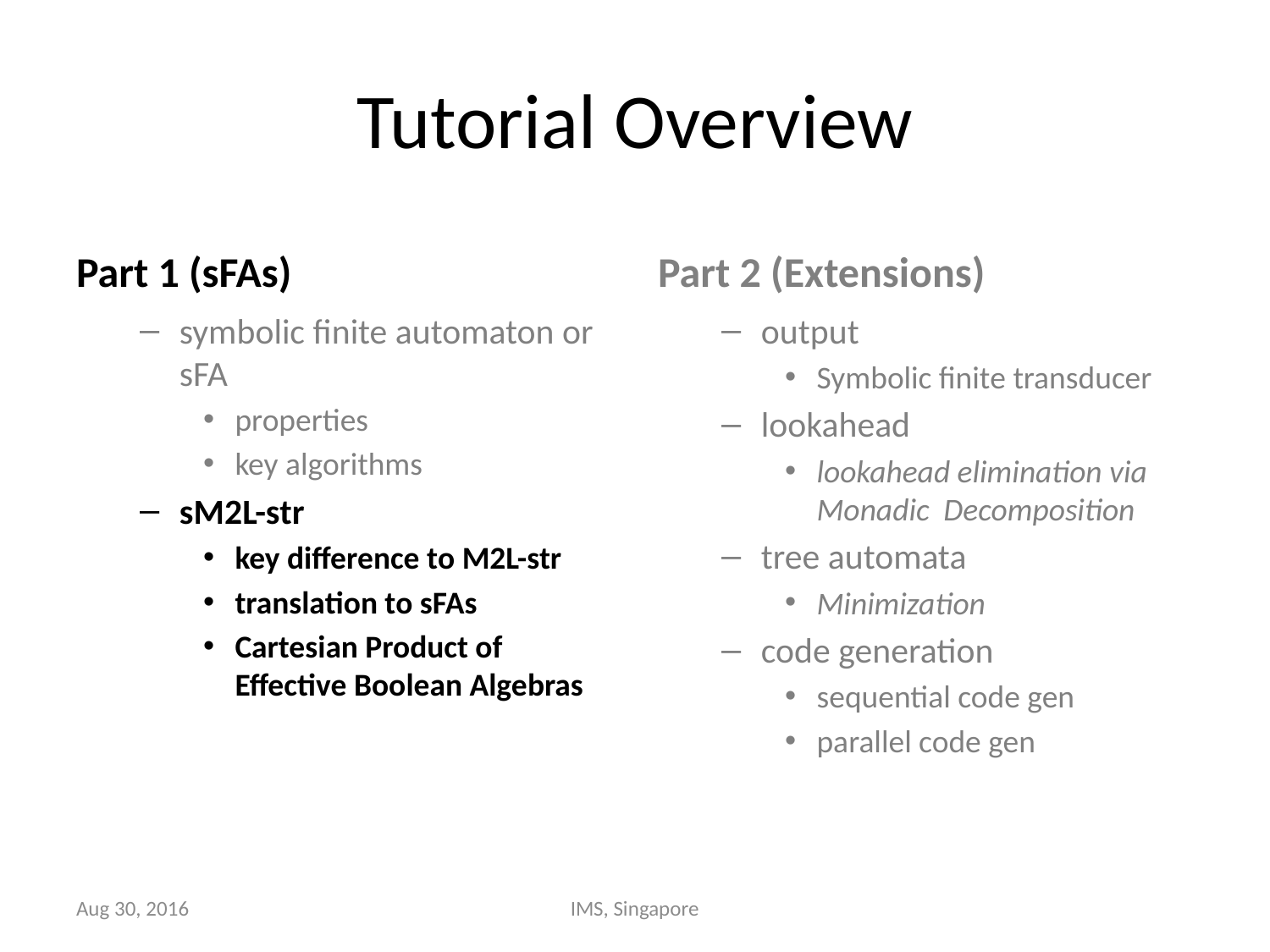

# Tutorial Overview
Part 1 (sFAs)
Part 2 (Extensions)
symbolic finite automaton or sFA
properties
key algorithms
sM2L-str
key difference to M2L-str
translation to sFAs
Cartesian Product of Effective Boolean Algebras

output
Symbolic finite transducer
lookahead
lookahead elimination via Monadic  Decomposition
tree automata
Minimization
code generation
sequential code gen
parallel code gen

Aug 30, 2016
IMS, Singapore
48